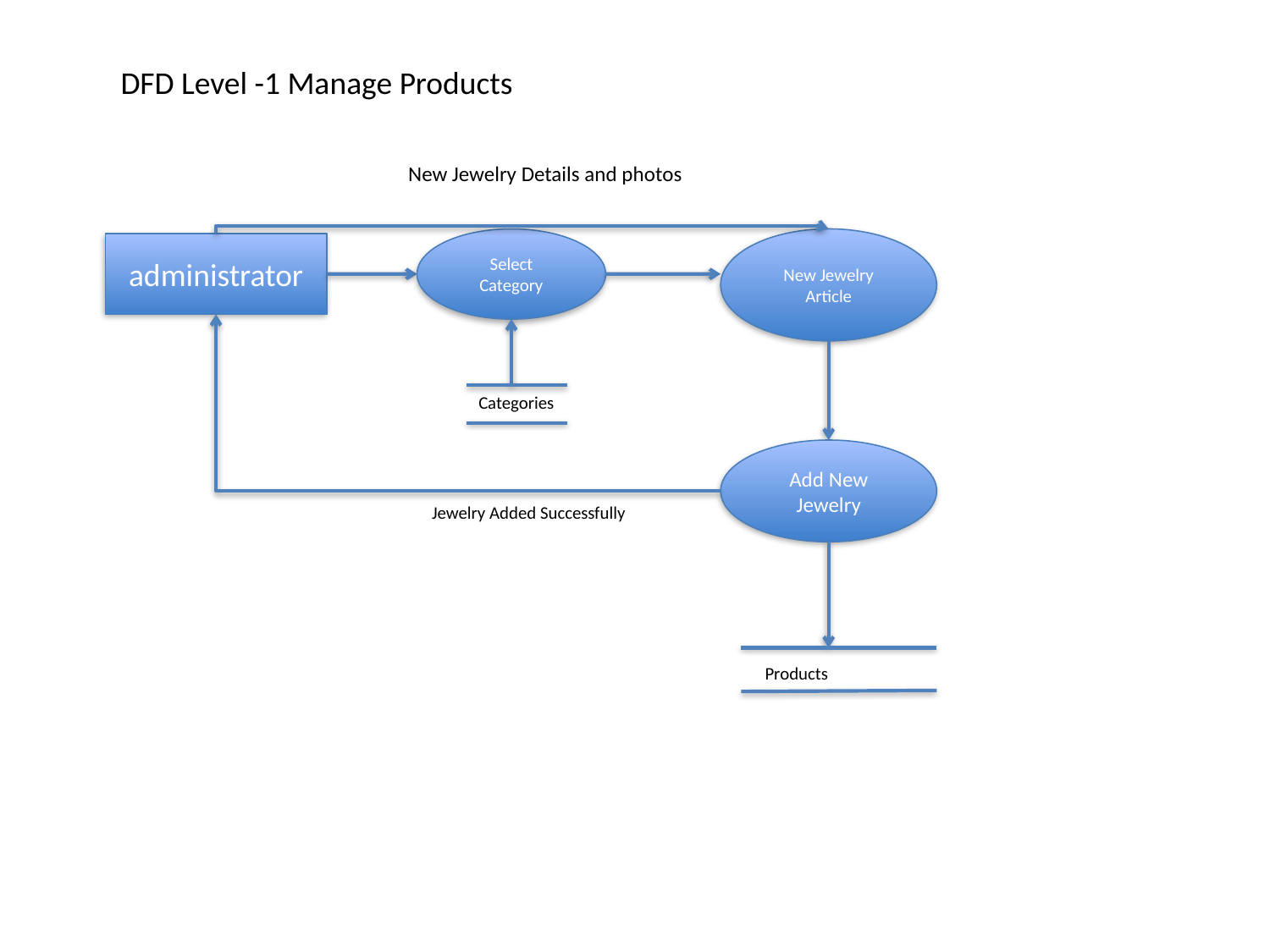

DFD Level -1 Manage Products
New Jewelry Details and photos
Select Category
New Jewelry Article
administrator
Categories
Add New Jewelry
Jewelry Added Successfully
Products